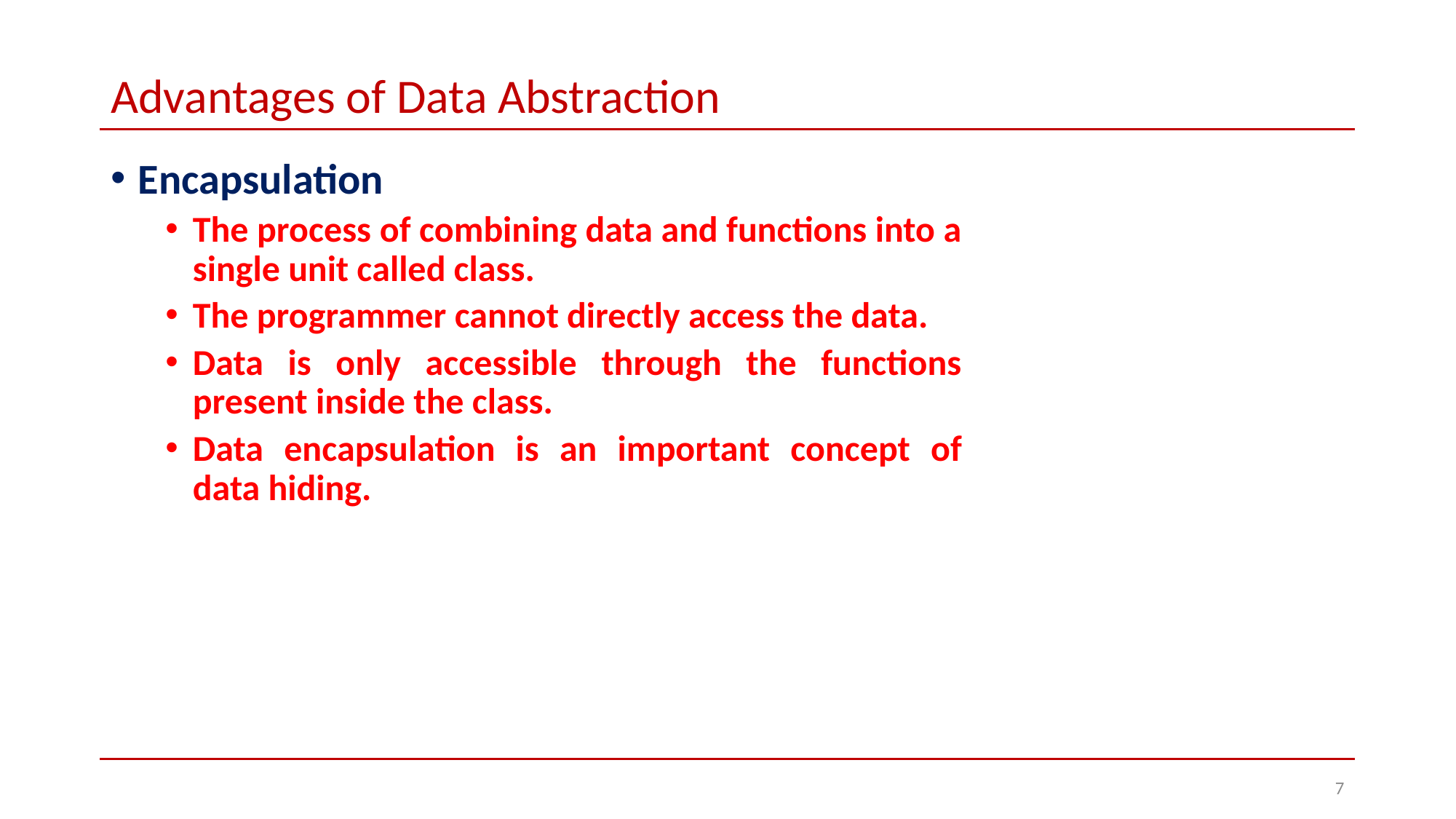

# Advantages of Data Abstraction
Encapsulation
The process of combining data and functions into a single unit called class.
The programmer cannot directly access the data.
Data is only accessible through the functions present inside the class.
Data encapsulation is an important concept of data hiding.
7